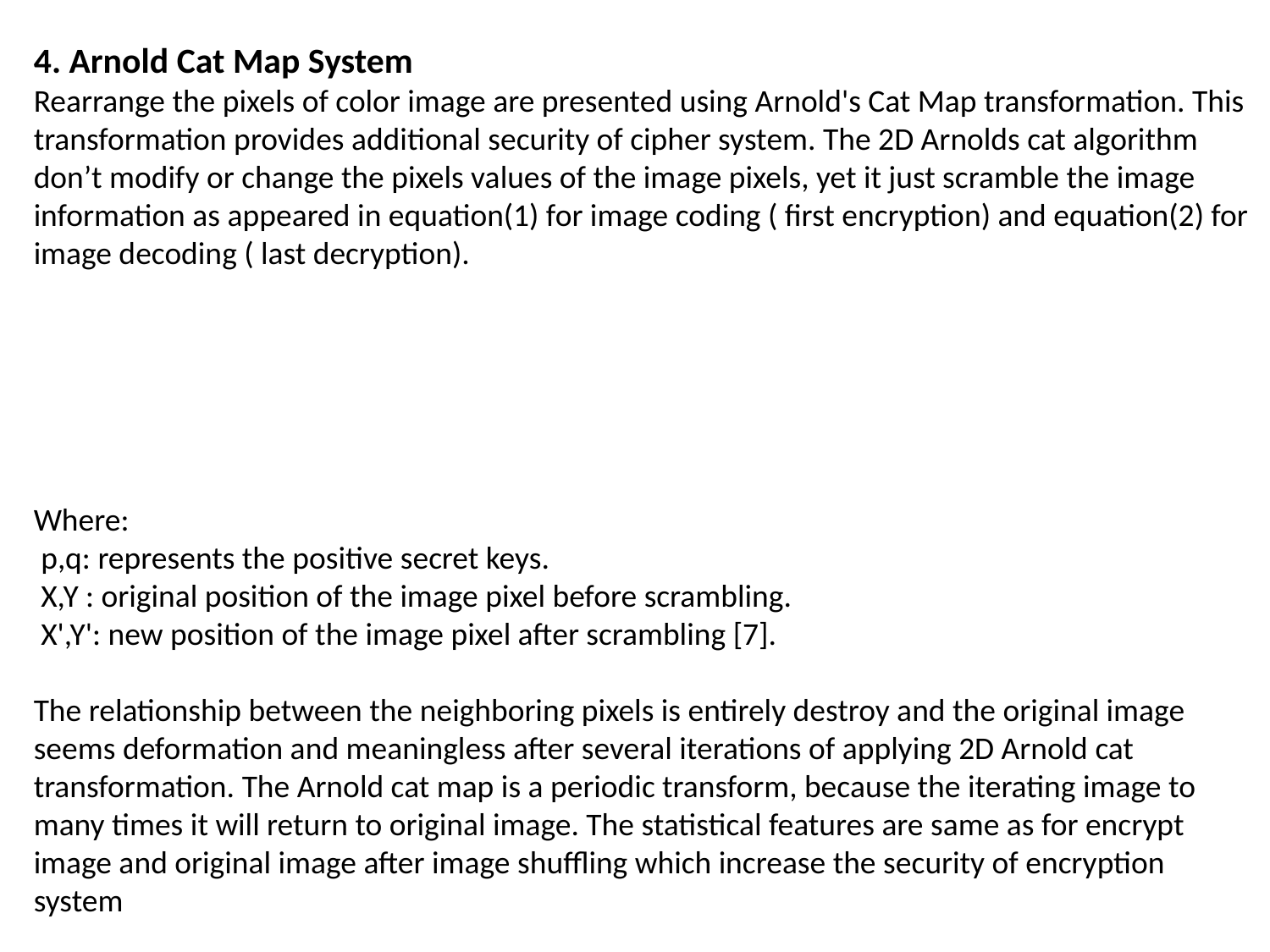

4. Arnold Cat Map System
Rearrange the pixels of color image are presented using Arnold's Cat Map transformation. This transformation provides additional security of cipher system. The 2D Arnolds cat algorithm don’t modify or change the pixels values of the image pixels, yet it just scramble the image information as appeared in equation(1) for image coding ( first encryption) and equation(2) for image decoding ( last decryption).

Where:
 p,q: represents the positive secret keys.
 X,Y : original position of the image pixel before scrambling.
 X',Y': new position of the image pixel after scrambling [7].

The relationship between the neighboring pixels is entirely destroy and the original image seems deformation and meaningless after several iterations of applying 2D Arnold cat transformation. The Arnold cat map is a periodic transform, because the iterating image to many times it will return to original image. The statistical features are same as for encrypt image and original image after image shuffling which increase the security of encryption system